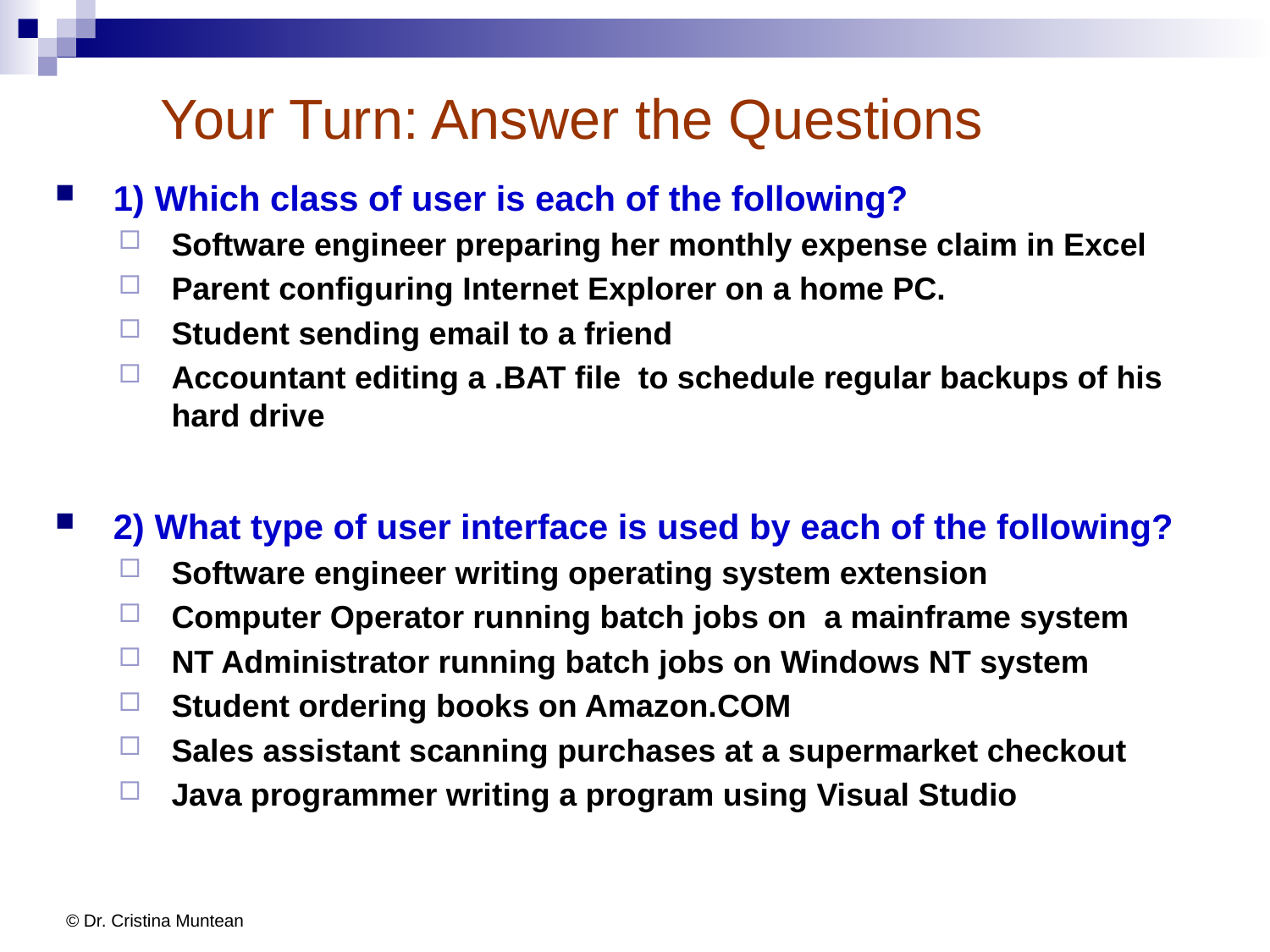

# Your Turn: Answer the Questions
1) Which class of user is each of the following?
Software engineer preparing her monthly expense claim in Excel
Parent configuring Internet Explorer on a home PC.
Student sending email to a friend
Accountant editing a .BAT file  to schedule regular backups of his hard drive

2) What type of user interface is used by each of the following?
Software engineer writing operating system extension
Computer Operator running batch jobs on  a mainframe system
NT Administrator running batch jobs on Windows NT system
Student ordering books on Amazon.COM
Sales assistant scanning purchases at a supermarket checkout
Java programmer writing a program using Visual Studio